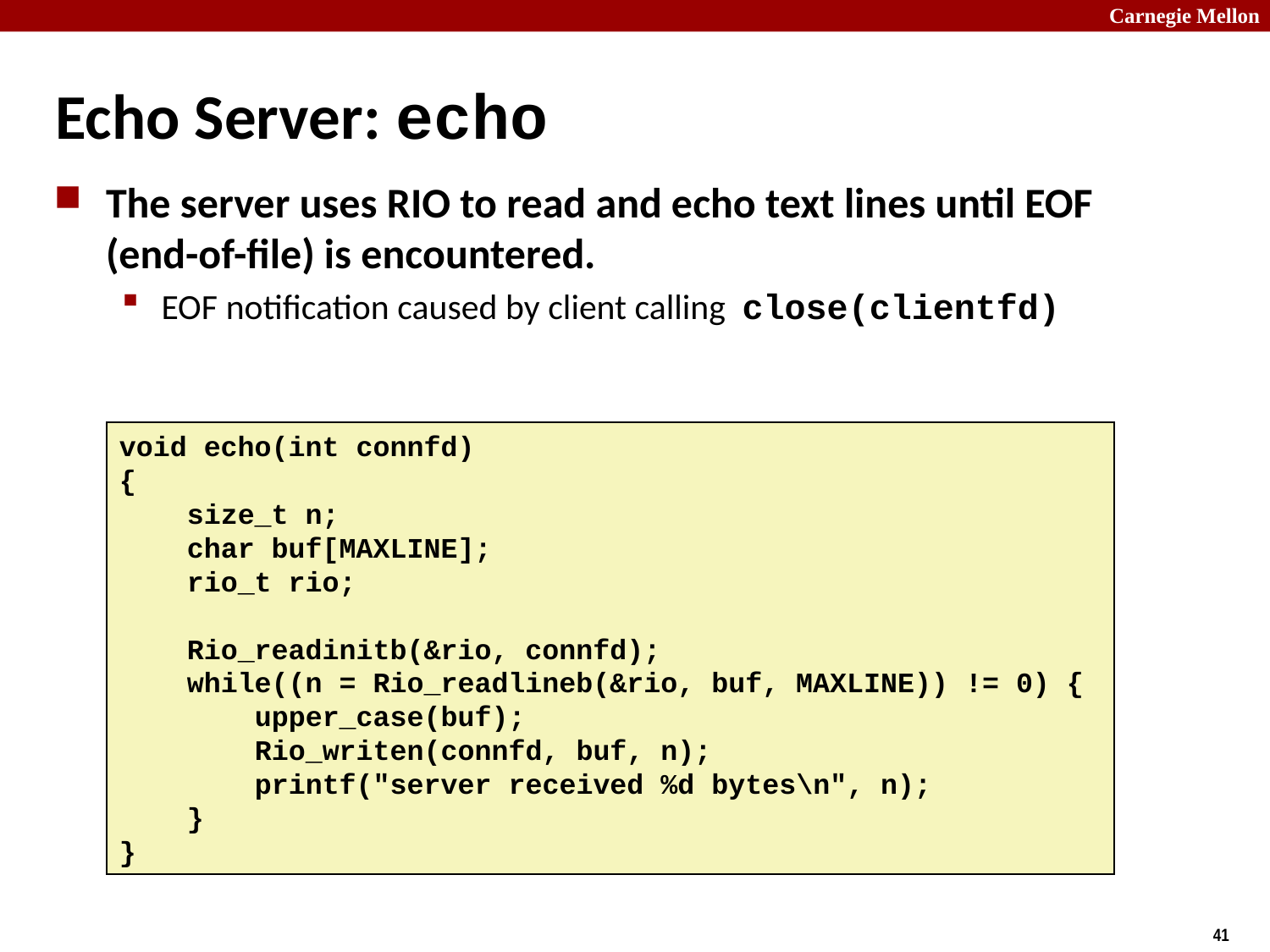

# Echo Server: echo
The server uses RIO to read and echo text lines until EOF (end-of-file) is encountered.
EOF notification caused by client calling  close(clientfd)
void echo(int connfd)
{
    size_t n;
    char buf[MAXLINE];
    rio_t rio;

    Rio_readinitb(&rio, connfd);
    while((n = Rio_readlineb(&rio, buf, MAXLINE)) != 0) {
        upper_case(buf);
        Rio_writen(connfd, buf, n);
        printf("server received %d bytes\n", n);
    }
}